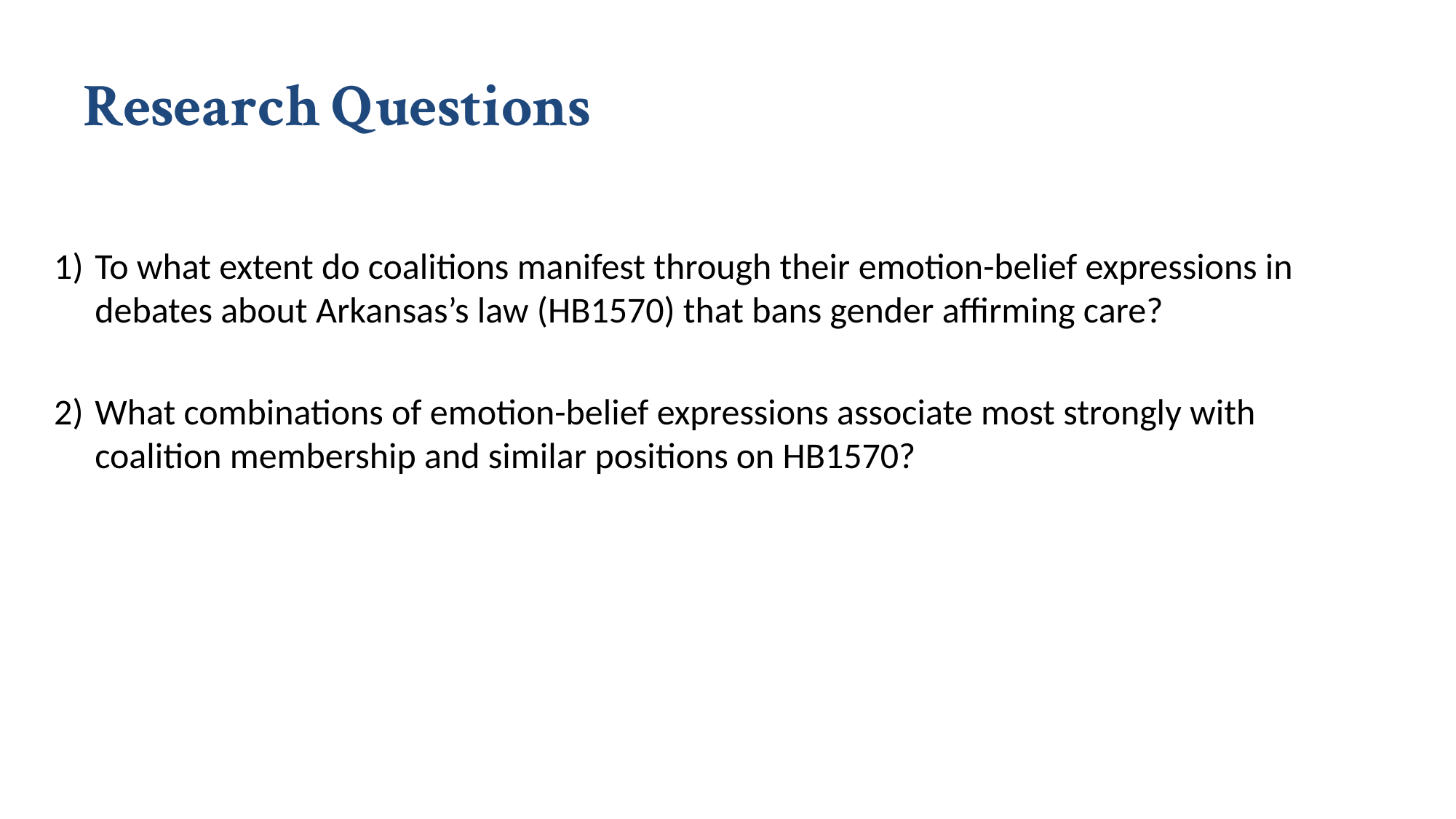

# Research Questions
To what extent do coalitions manifest through their emotion-belief expressions in debates about Arkansas’s law (HB1570) that bans gender affirming care?

What combinations of emotion-belief expressions associate most strongly with coalition membership and similar positions on HB1570?